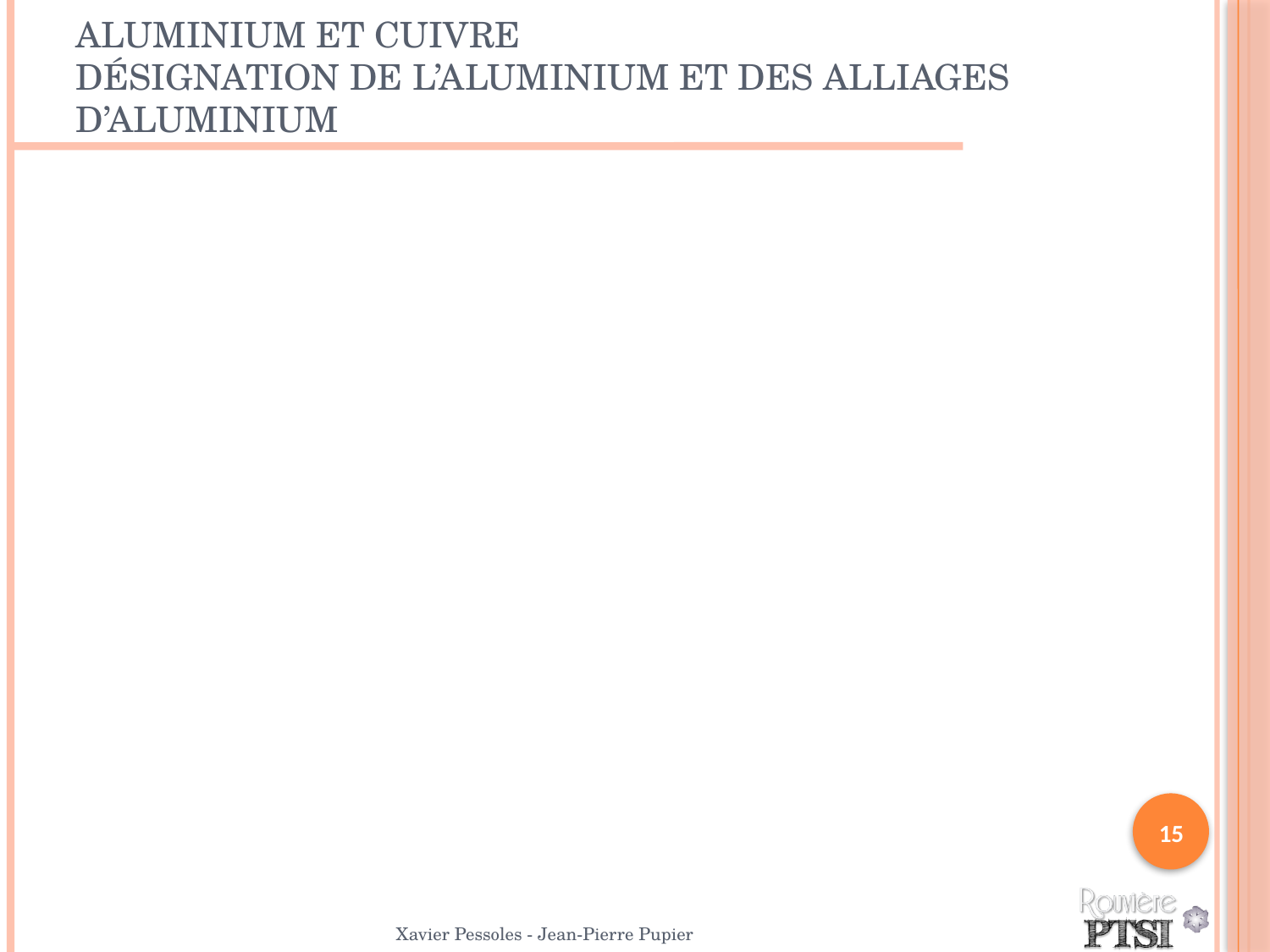

# Aluminium et cuivre Désignation de l’aluminium et des alliages d’aluminium

15
Xavier Pessoles - Jean-Pierre Pupier